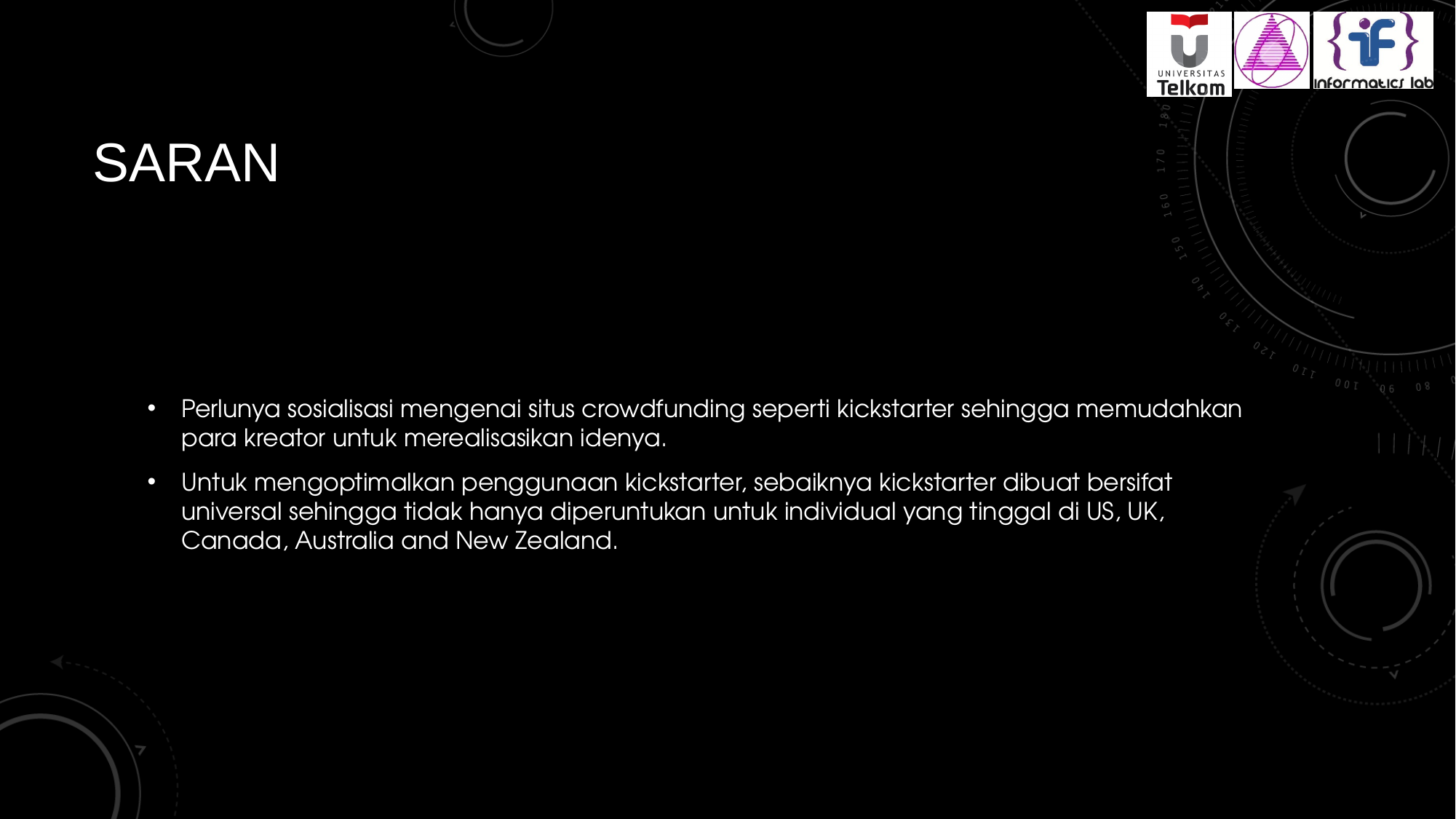

# Saran
Perlunya sosialisasi mengenai situs crowdfunding seperti kickstarter sehingga memudahkan para kreator untuk merealisasikan idenya.
Untuk mengoptimalkan penggunaan kickstarter, sebaiknya kickstarter dibuat bersifat universal sehingga tidak hanya diperuntukan untuk individual yang tinggal di US, UK, Canada, Australia and New Zealand.